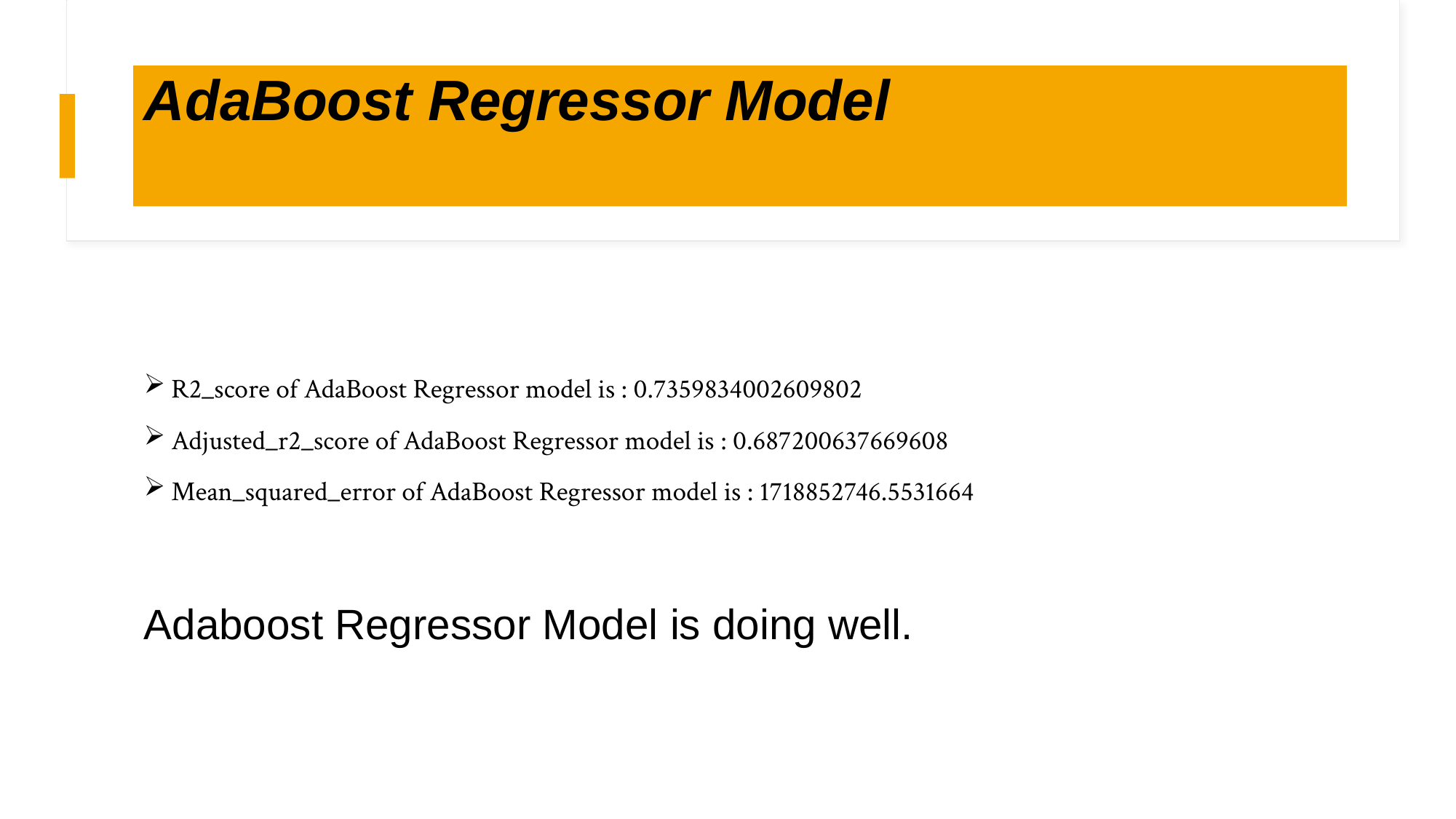

# AdaBoost Regressor Model

R2_score of AdaBoost Regressor model is : 0.7359834002609802
Adjusted_r2_score of AdaBoost Regressor model is : 0.687200637669608
Mean_squared_error of AdaBoost Regressor model is : 1718852746.5531664

Adaboost Regressor Model is doing well.